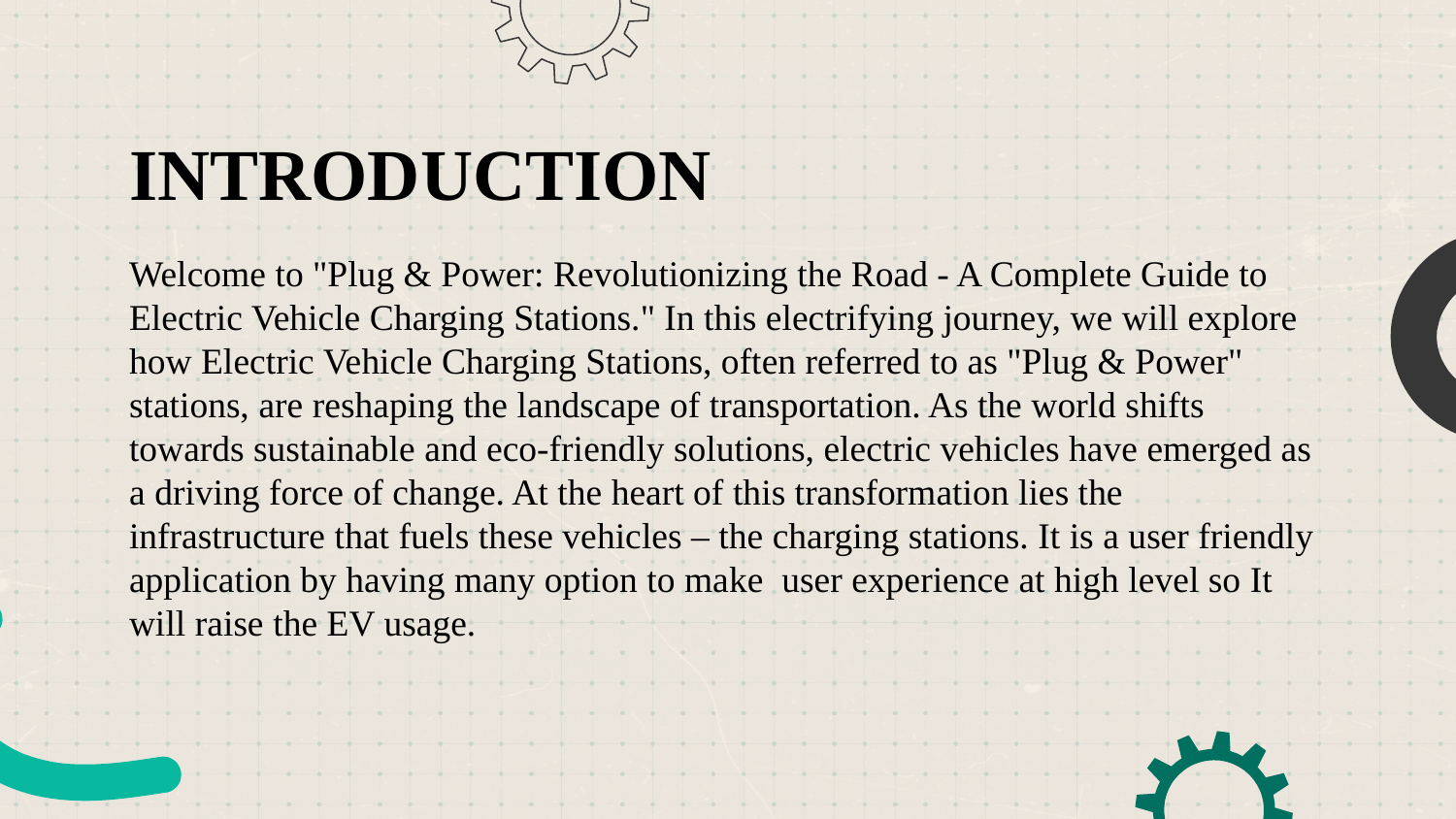

# INTRODUCTION
Welcome to "Plug & Power: Revolutionizing the Road - A Complete Guide to Electric Vehicle Charging Stations." In this electrifying journey, we will explore how Electric Vehicle Charging Stations, often referred to as "Plug & Power" stations, are reshaping the landscape of transportation. As the world shifts towards sustainable and eco-friendly solutions, electric vehicles have emerged as a driving force of change. At the heart of this transformation lies the infrastructure that fuels these vehicles – the charging stations. It is a user friendly application by having many option to make  user experience at high level so It will raise the EV usage.